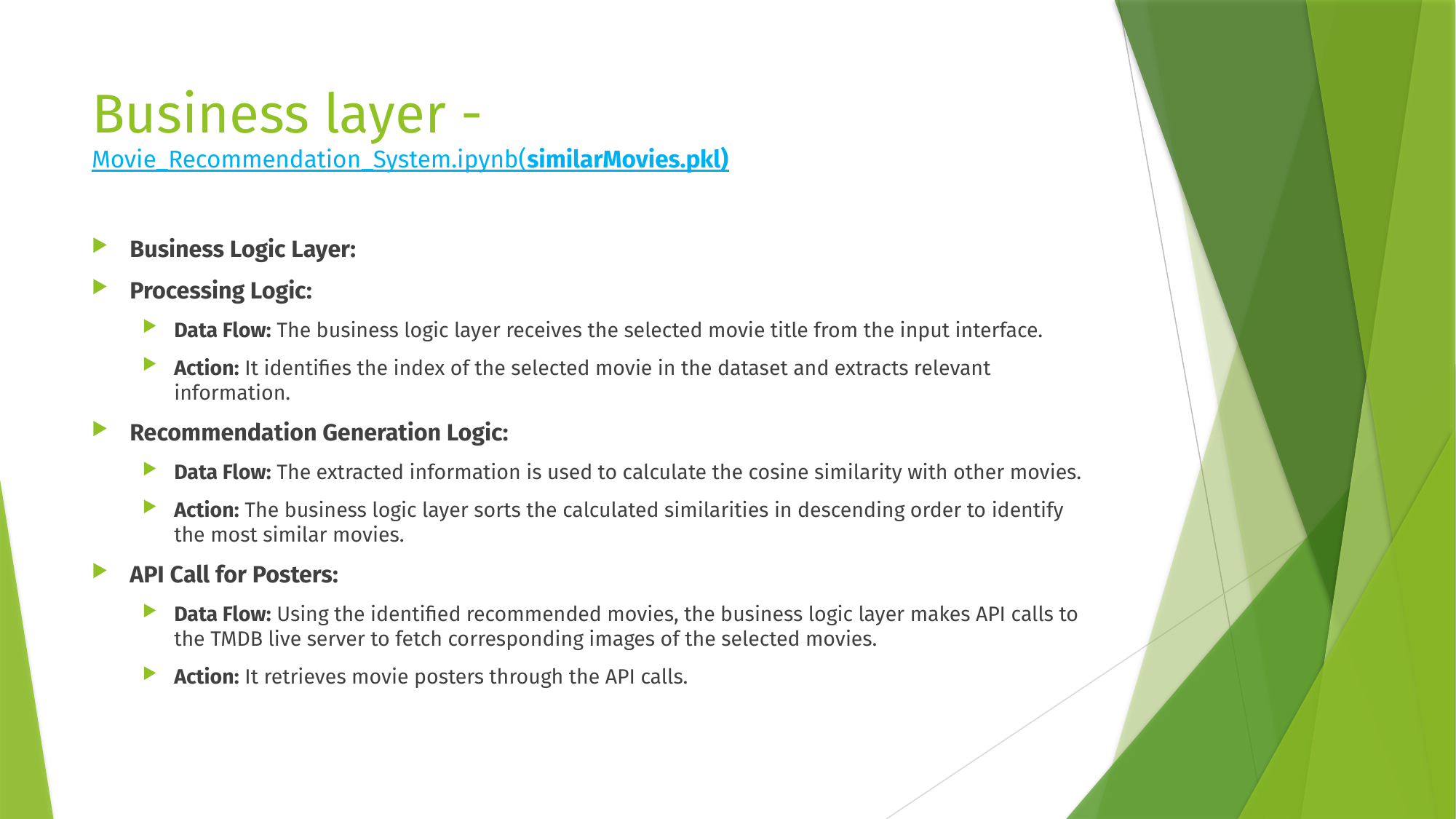

# Business layer -Movie_Recommendation_System.ipynb(similarMovies.pkl)

Business Logic Layer:
Processing Logic:
Data Flow: The business logic layer receives the selected movie title from the input interface.
Action: It identifies the index of the selected movie in the dataset and extracts relevant information.
Recommendation Generation Logic:
Data Flow: The extracted information is used to calculate the cosine similarity with other movies.
Action: The business logic layer sorts the calculated similarities in descending order to identify the most similar movies.
API Call for Posters:
Data Flow: Using the identified recommended movies, the business logic layer makes API calls to the TMDB live server to fetch corresponding images of the selected movies.
Action: It retrieves movie posters through the API calls.